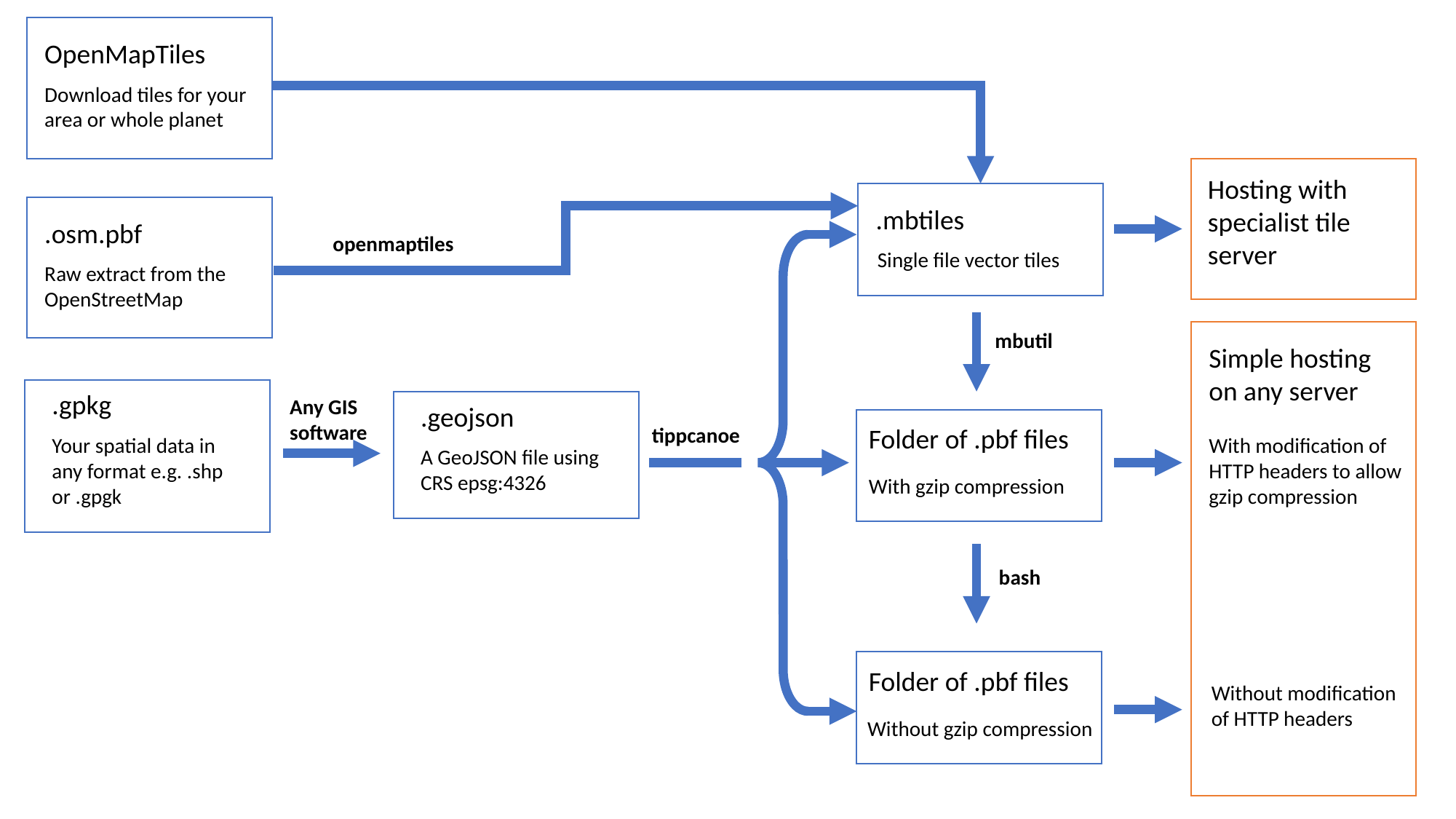

OpenMapTiles
Download tiles for your area or whole planet

Hosting with specialist tile server

.mbtiles
.osm.pbf
openmaptiles

Single file vector tiles
Raw extract from the OpenStreetMap
mbutil

Simple hosting on any server

.gpkg
Any GIS software

.geojson

Folder of .pbf files
tippcanoe
Your spatial data in any format e.g. .shp or .gpgk
With modification of HTTP headers to allow gzip compression
A GeoJSON file using  CRS epsg:4326
With gzip compression
bash

Folder of .pbf files
Without modification of HTTP headers
Without gzip compression